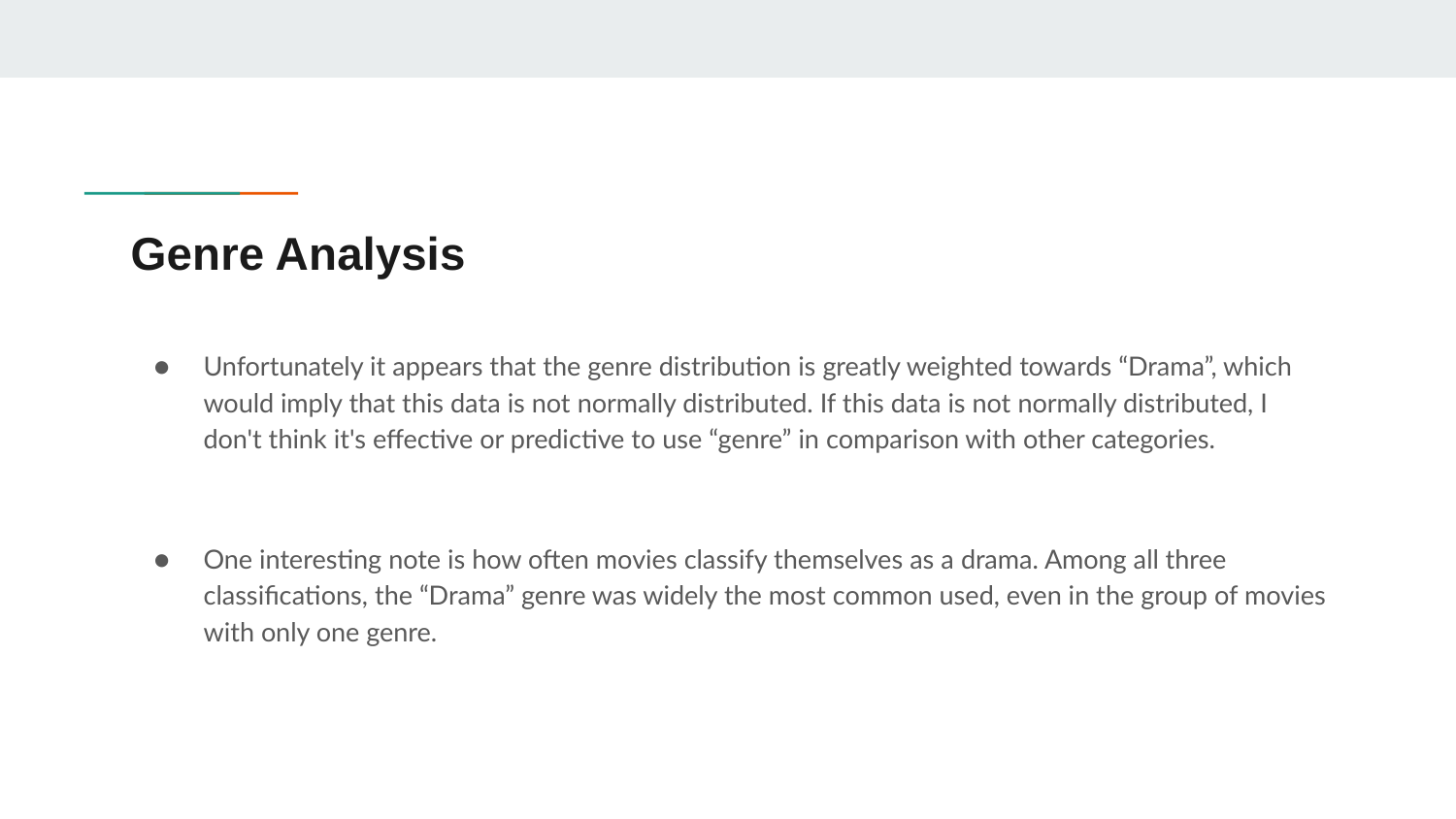

# Genre Analysis
Unfortunately it appears that the genre distribution is greatly weighted towards “Drama”, which would imply that this data is not normally distributed. If this data is not normally distributed, I don't think it's effective or predictive to use “genre” in comparison with other categories.

One interesting note is how often movies classify themselves as a drama. Among all three classifications, the “Drama” genre was widely the most common used, even in the group of movies with only one genre.